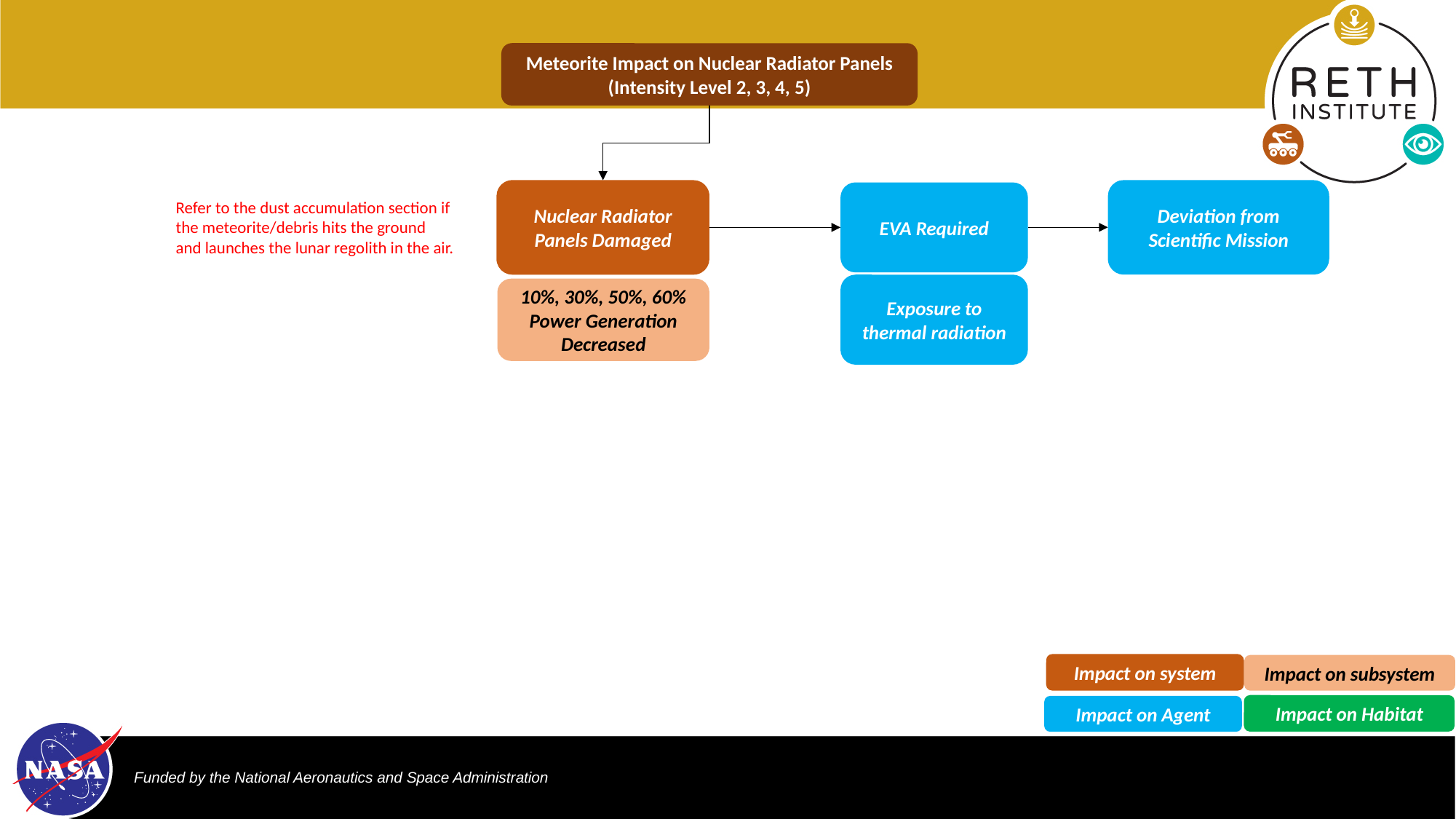

Meteorite Impact on Nuclear Radiator Panels
(Intensity Level 2, 3, 4, 5)
Deviation from Scientific Mission
Nuclear Radiator
Panels Damaged
EVA Required
Refer to the dust accumulation section if the meteorite/debris hits the ground and launches the lunar regolith in the air.
Exposure to thermal radiation
10%, 30%, 50%, 60% Power Generation Decreased
Impact on system
Impact on subsystem
Impact on Habitat
Impact on Agent